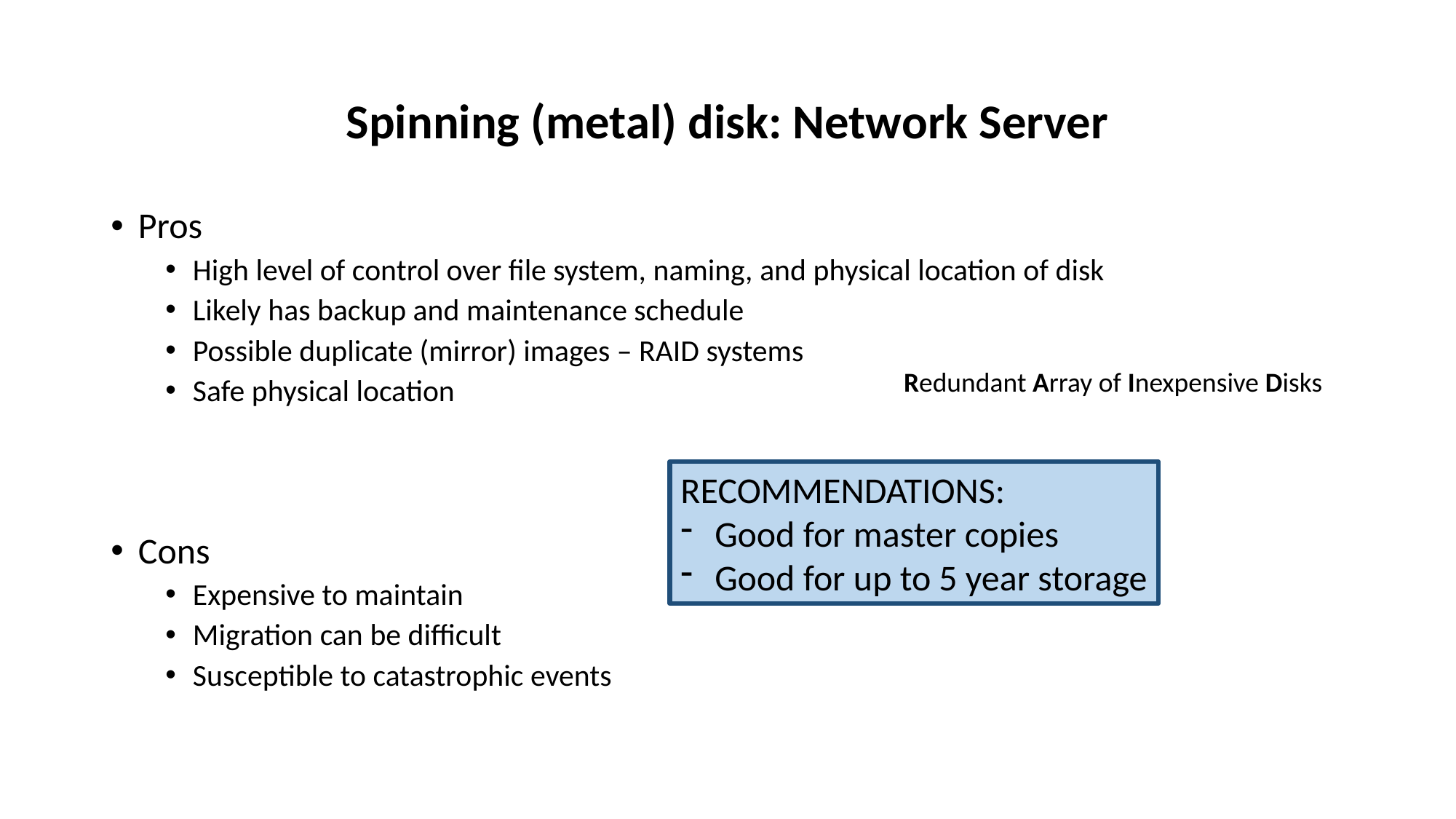

# Spinning (metal) disk: Network Server
Pros
High level of control over file system, naming, and physical location of disk
Likely has backup and maintenance schedule
Possible duplicate (mirror) images – RAID systems
Safe physical location

Cons
Expensive to maintain
Migration can be difficult
Susceptible to catastrophic events

Redundant Array of Inexpensive Disks
RECOMMENDATIONS:
Good for master copies
Good for up to 5 year storage